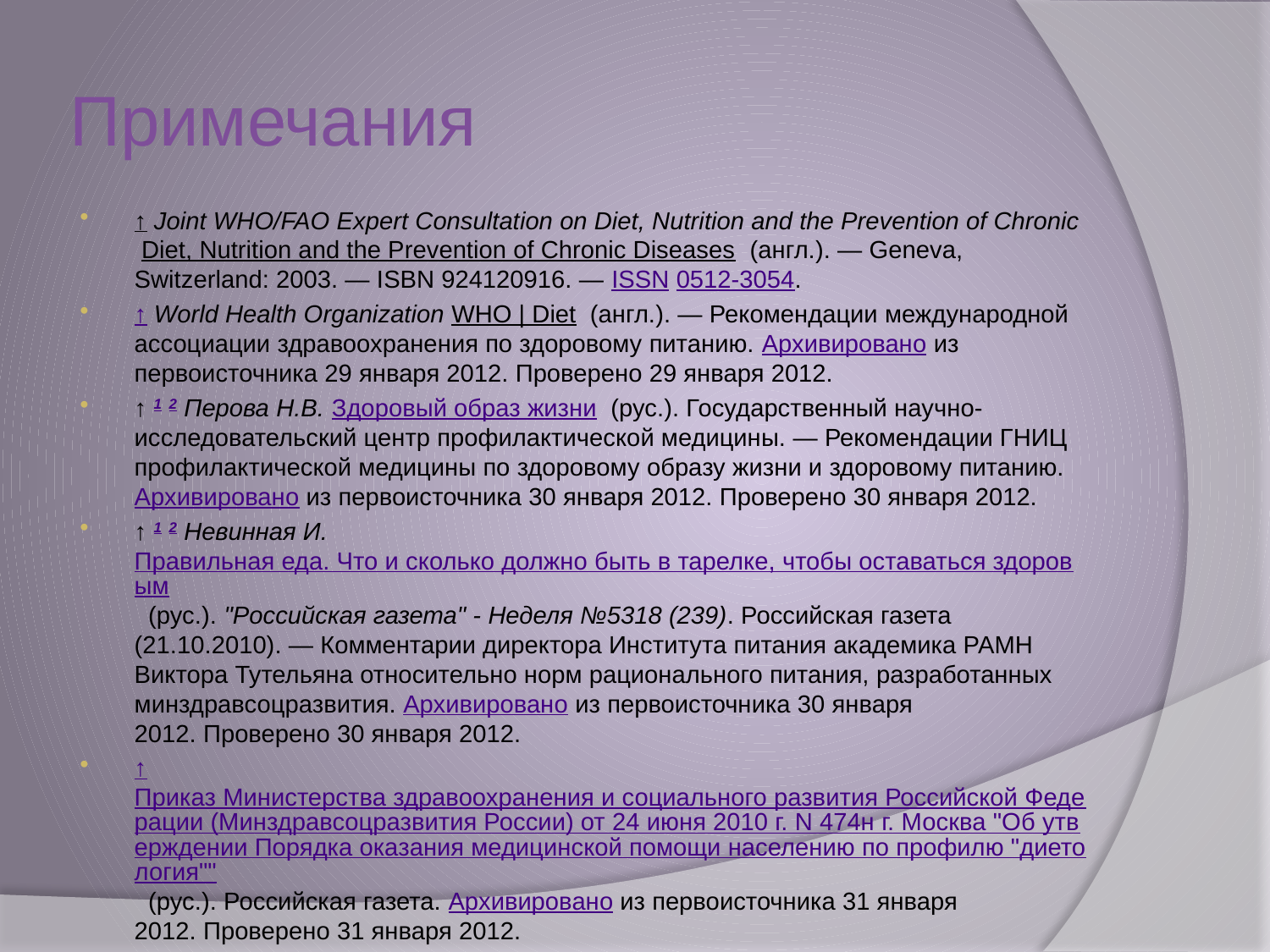

# Примечания
↑ Joint WHO/FAO Expert Consultation on Diet, Nutrition and the Prevention of Chronic  Diet, Nutrition and the Prevention of Chronic Diseases  (англ.). — Geneva, Switzerland: 2003. — ISBN 924120916. — ISSN 0512-3054.
↑ World Health Organization WHO | Diet  (англ.). — Рекомендации международной ассоциации здравоохранения по здоровому питанию. Архивировано из первоисточника 29 января 2012. Проверено 29 января 2012.
↑ 1 2 Перова Н.В. Здоровый образ жизни  (рус.). Государственный научно-исследовательский центр профилактической медицины. — Рекомендации ГНИЦ профилактической медицины по здоровому образу жизни и здоровому питанию. Архивировано из первоисточника 30 января 2012. Проверено 30 января 2012.
↑ 1 2 Невинная И. Правильная еда. Что и сколько должно быть в тарелке, чтобы оставаться здоровым  (рус.). "Российская газета" - Неделя №5318 (239). Российская газета (21.10.2010). — Комментарии директора Института питания академика РАМН Виктора Тутельяна относительно норм рационального питания, разработанных минздравсоцразвития. Архивировано из первоисточника 30 января 2012. Проверено 30 января 2012.
↑ Приказ Министерства здравоохранения и социального развития Российской Федерации (Минздравсоцразвития России) от 24 июня 2010 г. N 474н г. Москва "Об утверждении Порядка оказания медицинской помощи населению по профилю "диетология""  (рус.). Российская газета. Архивировано из первоисточника 31 января 2012. Проверено 31 января 2012.